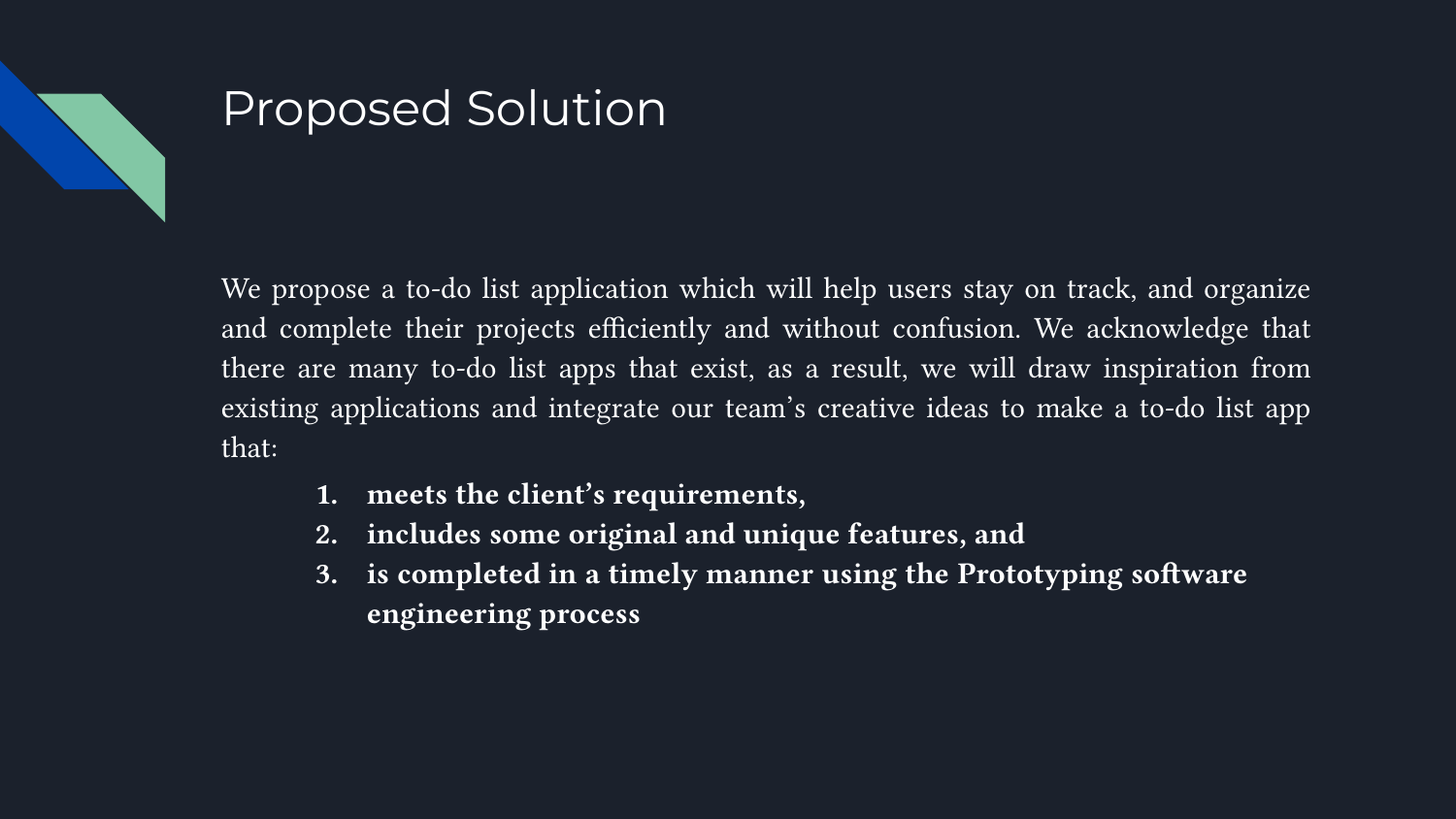

# Proposed Solution
We propose a to-do list application which will help users stay on track, and organize and complete their projects efficiently and without confusion. We acknowledge that there are many to-do list apps that exist, as a result, we will draw inspiration from existing applications and integrate our team’s creative ideas to make a to-do list app that:
meets the client’s requirements,
includes some original and unique features, and
is completed in a timely manner using the Prototyping software         engineering process